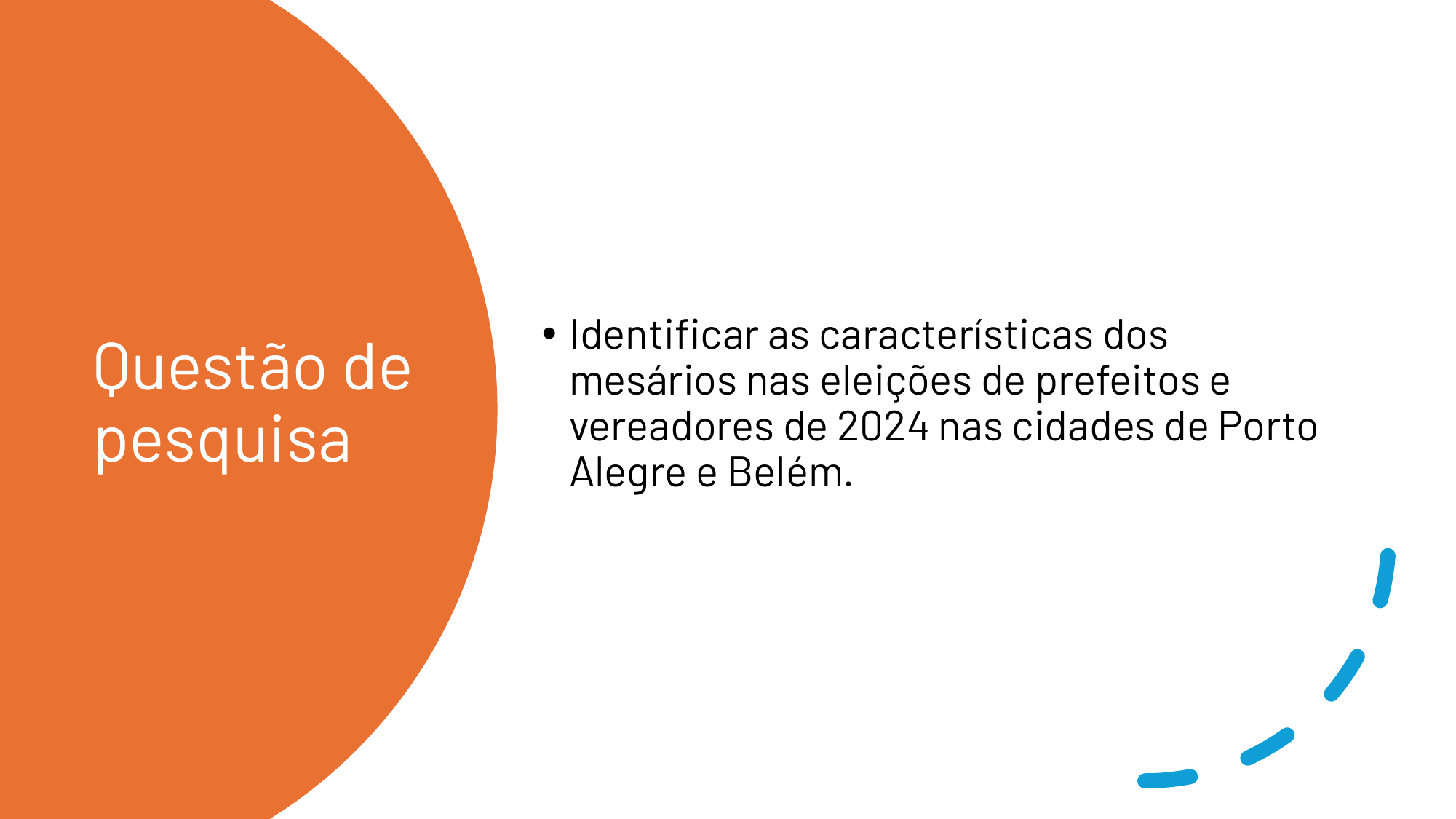

Identificar as características dos mesários nas eleições de prefeitos e vereadores de 2024 nas cidades de Porto Alegre e Belém.
# Questão de pesquisa